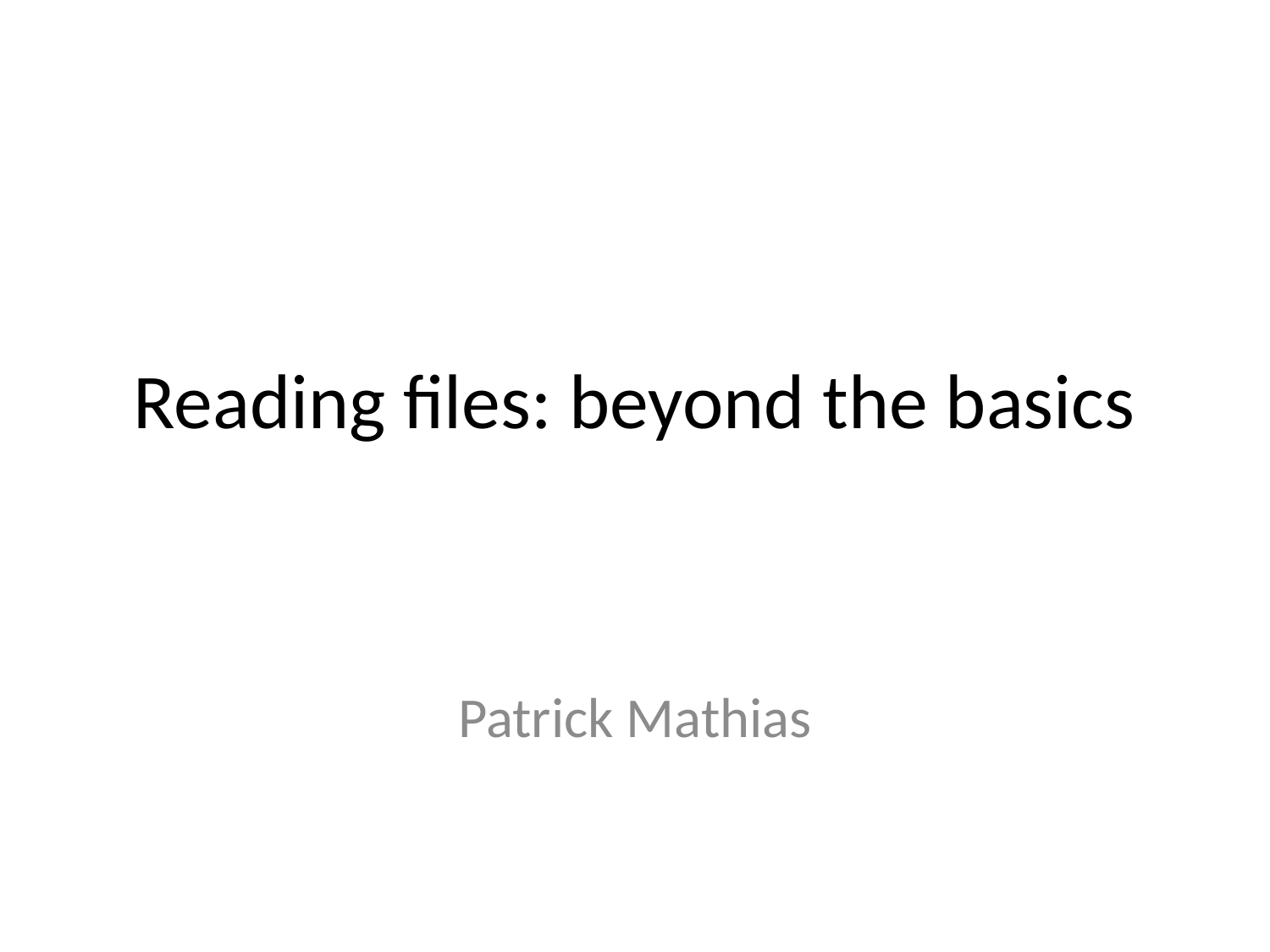

# Reading files: beyond the basics
Patrick Mathias